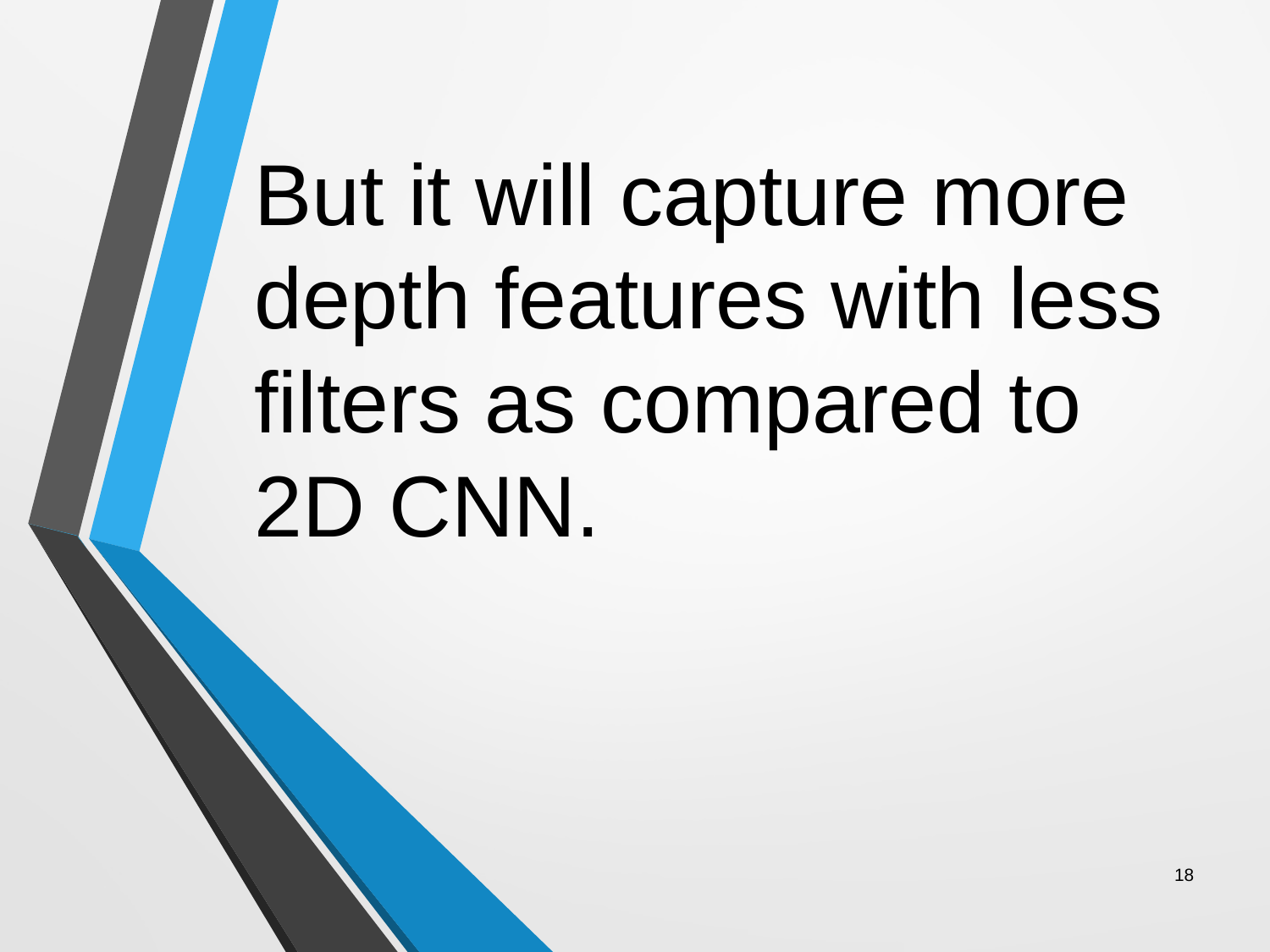

# But it will capture more depth features with less filters as compared to 2D CNN.
18